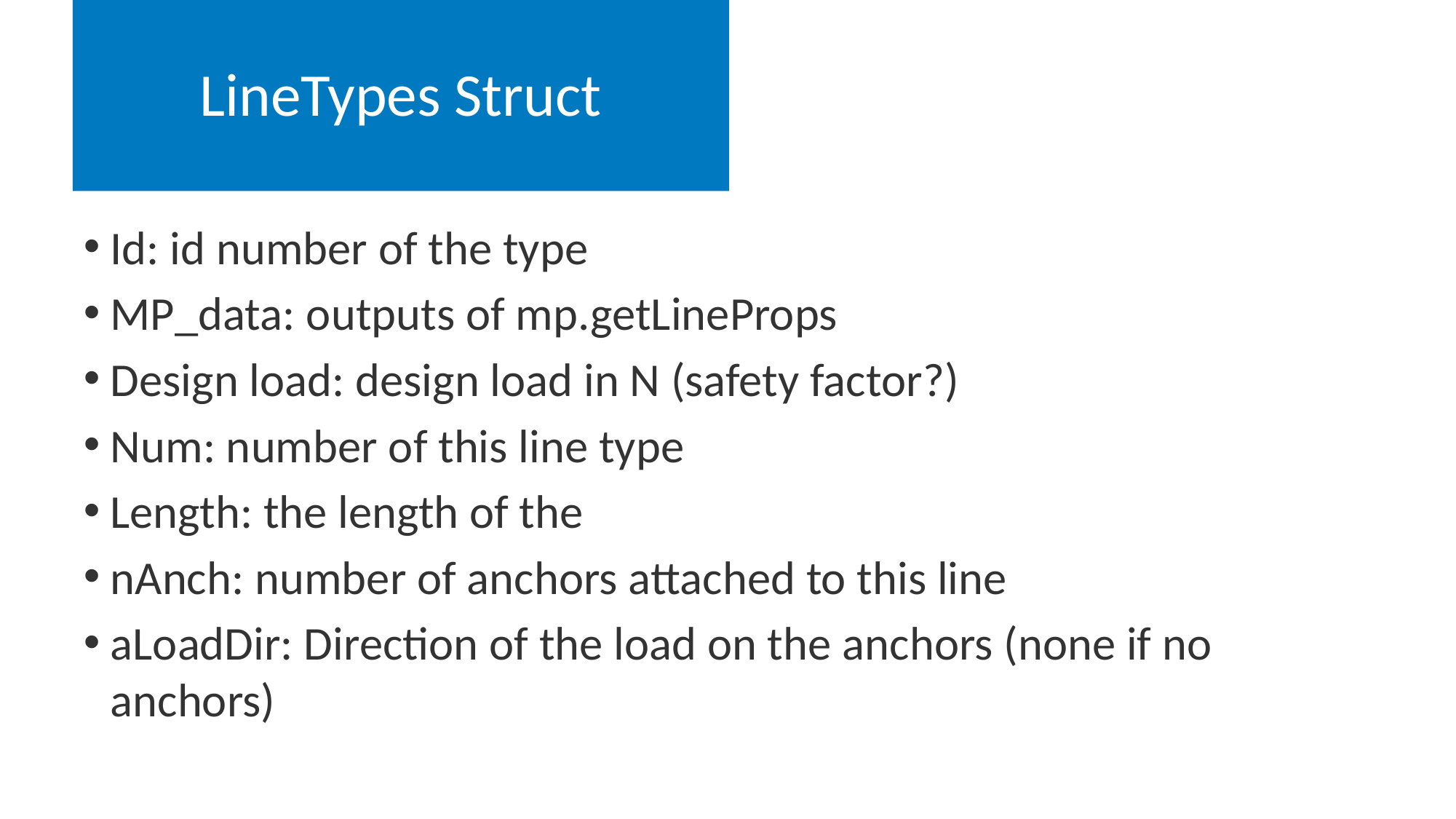

# LineTypes Struct
Id: id number of the type
MP_data: outputs of mp.getLineProps
Design load: design load in N (safety factor?)
Num: number of this line type
Length: the length of the
nAnch: number of anchors attached to this line
aLoadDir: Direction of the load on the anchors (none if no anchors)